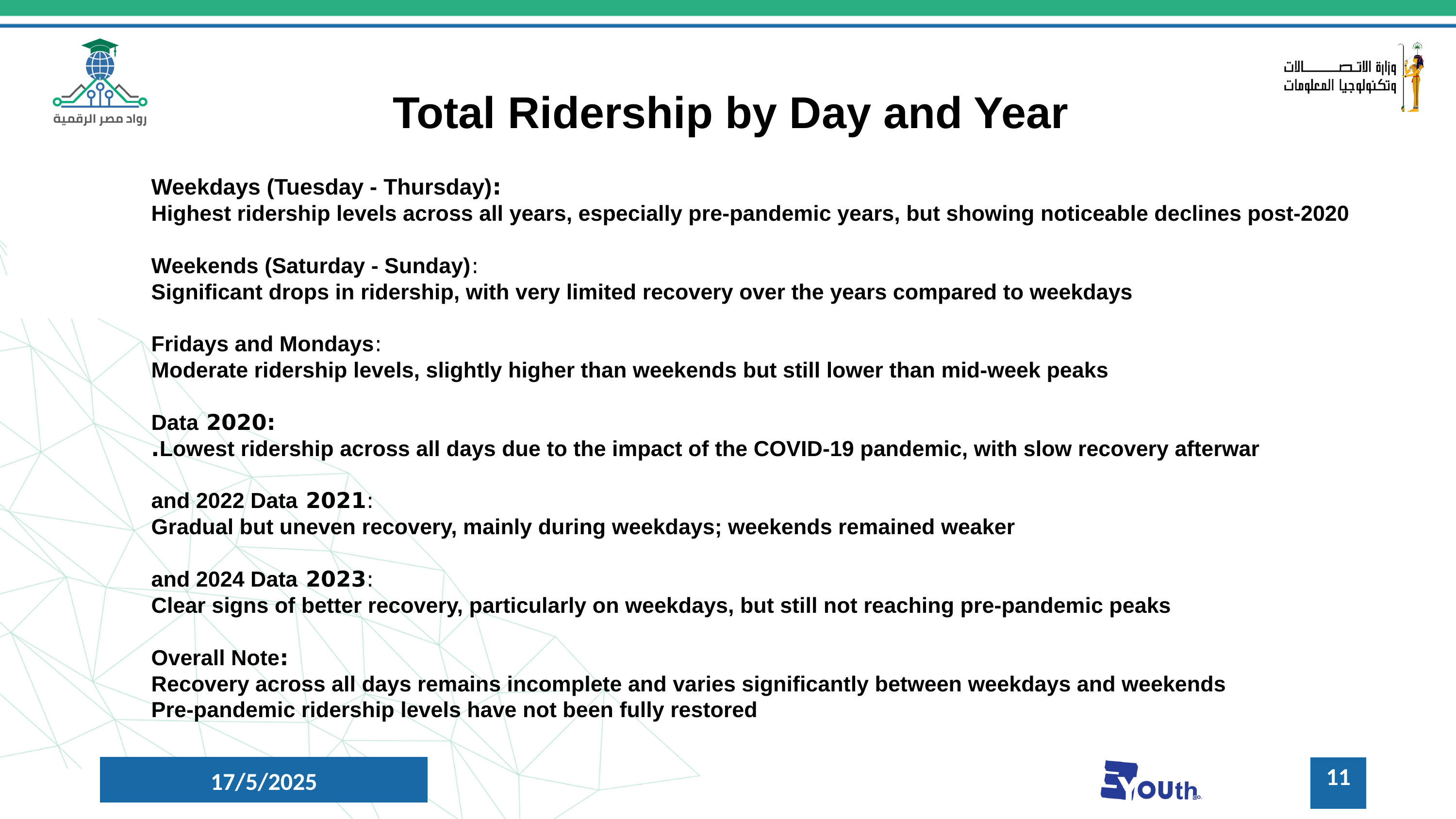

Total Ridership by Day and Year

:Weekdays (Tuesday - Thursday)
Highest ridership levels across all years, especially pre-pandemic years, but showing noticeable declines post-2020

:Weekends (Saturday - Sunday)
Significant drops in ridership, with very limited recovery over the years compared to weekdays

:Fridays and Mondays
Moderate ridership levels, slightly higher than weekends but still lower than mid-week peaks

  :2020 Data
Lowest ridership across all days due to the impact of the COVID-19 pandemic, with slow recovery afterwar.

:2021 and 2022 Data
Gradual but uneven recovery, mainly during weekdays; weekends remained weaker

:2023 and 2024 Data
Clear signs of better recovery, particularly on weekdays, but still not reaching pre-pandemic peaks

:Overall Note
Recovery across all days remains incomplete and varies significantly between weekdays and weekends
Pre-pandemic ridership levels have not been fully restored

11

17/5/2025

4